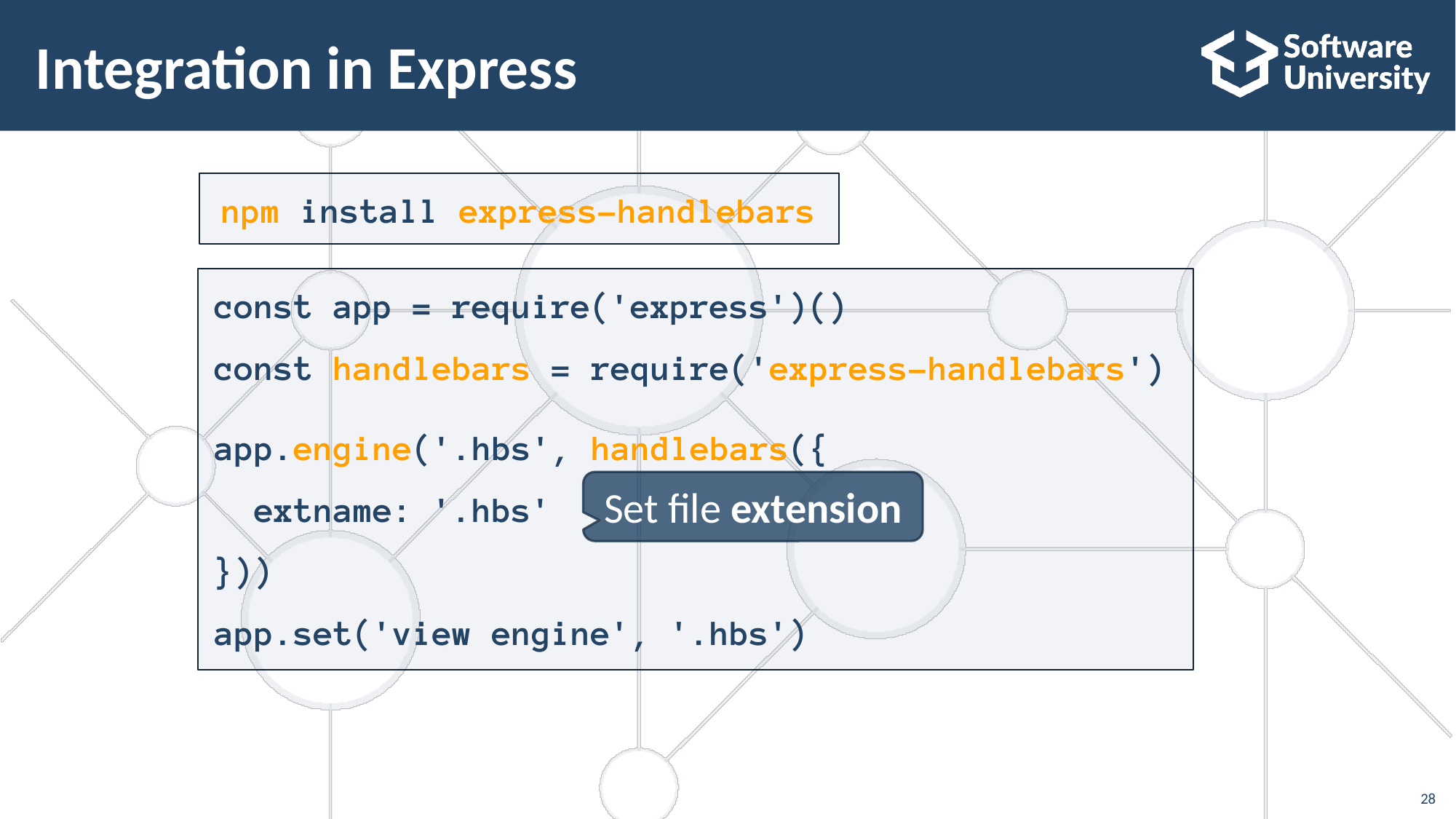

# Integration in Express
npm install express-handlebars
const app = require('express')()
const handlebars = require('express-handlebars')
app.engine('.hbs', handlebars({
  extname: '.hbs'
}))
app.set('view engine', '.hbs')
Set file extension
28